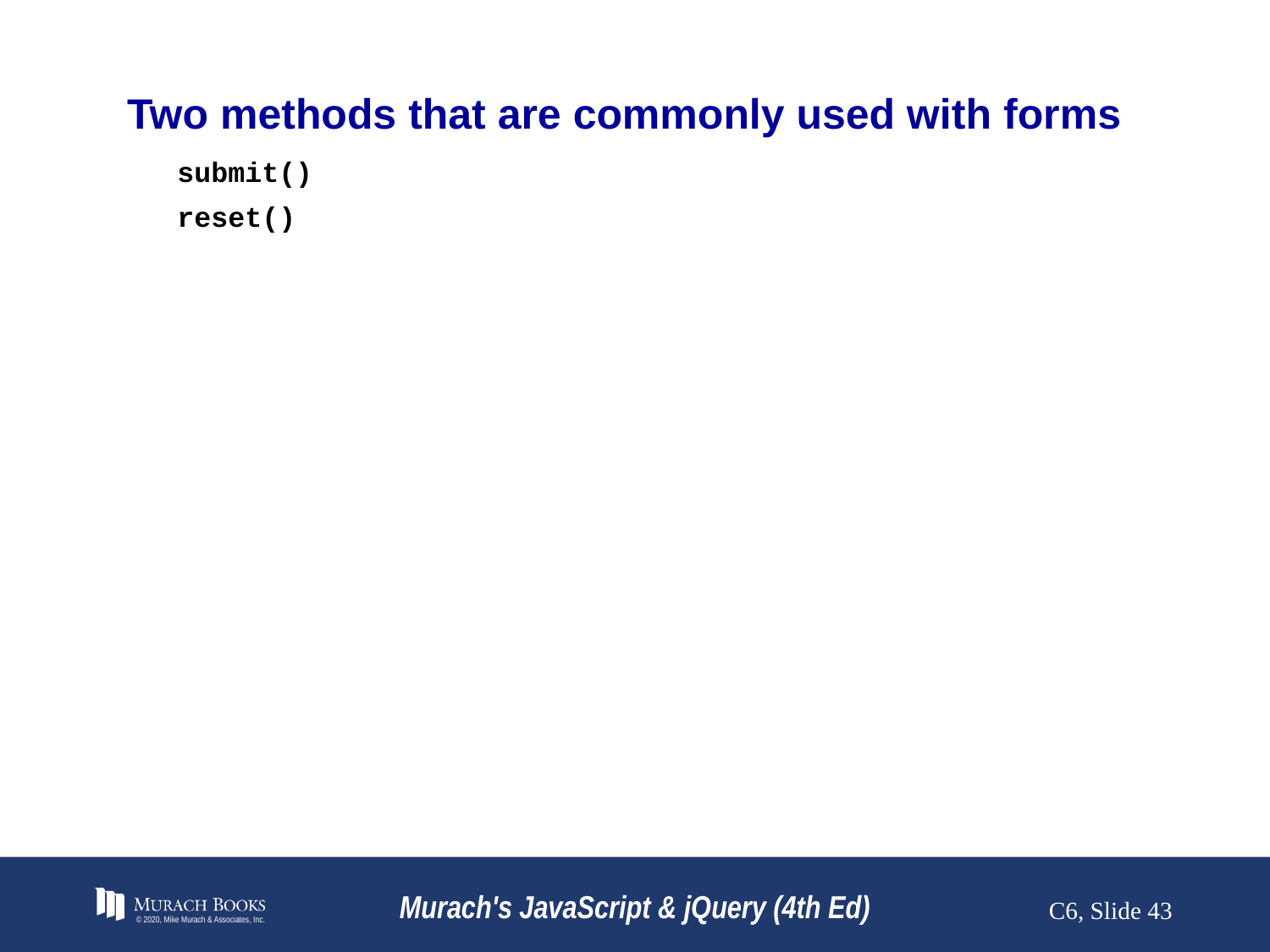

# Two methods that are commonly used with forms
submit()
reset()

© 2020, Mike Murach & Associates, Inc.
Murach's JavaScript & jQuery (4th Ed)

C6, Slide 43